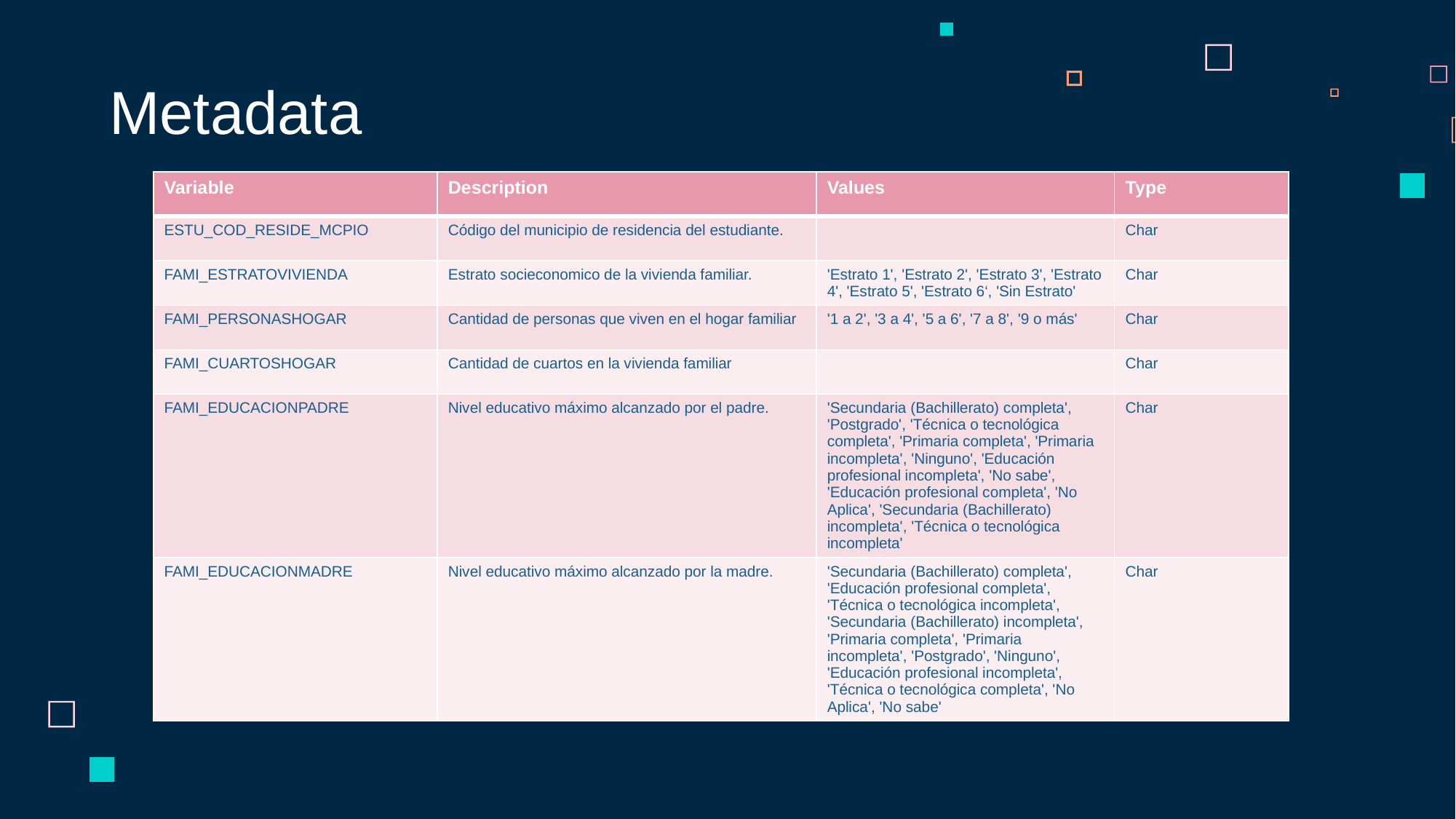

# Metadata
| Variable | Description | Values | Type |
| --- | --- | --- | --- |
| ESTU\_COD\_RESIDE\_MCPIO | Código del municipio de residencia del estudiante. |  | Char |
| FAMI\_ESTRATOVIVIENDA | Estrato socieconomico de la vivienda familiar. | 'Estrato 1', 'Estrato 2', 'Estrato 3', 'Estrato 4', 'Estrato 5', 'Estrato 6‘, 'Sin Estrato' | Char |
| FAMI\_PERSONASHOGAR | Cantidad de personas que viven en el hogar familiar | '1 a 2', '3 a 4', '5 a 6', '7 a 8', '9 o más' | Char |
| FAMI\_CUARTOSHOGAR | Cantidad de cuartos en la vivienda familiar |  | Char |
| FAMI\_EDUCACIONPADRE | Nivel educativo máximo alcanzado por el padre. | 'Secundaria (Bachillerato) completa', 'Postgrado', 'Técnica o tecnológica completa', 'Primaria completa', 'Primaria incompleta', 'Ninguno', 'Educación profesional incompleta', 'No sabe', 'Educación profesional completa', 'No Aplica', 'Secundaria (Bachillerato) incompleta', 'Técnica o tecnológica incompleta' | Char |
| FAMI\_EDUCACIONMADRE | Nivel educativo máximo alcanzado por la madre. | 'Secundaria (Bachillerato) completa', 'Educación profesional completa', 'Técnica o tecnológica incompleta', 'Secundaria (Bachillerato) incompleta', 'Primaria completa', 'Primaria incompleta', 'Postgrado', 'Ninguno', 'Educación profesional incompleta', 'Técnica o tecnológica completa', 'No Aplica', 'No sabe' | Char |